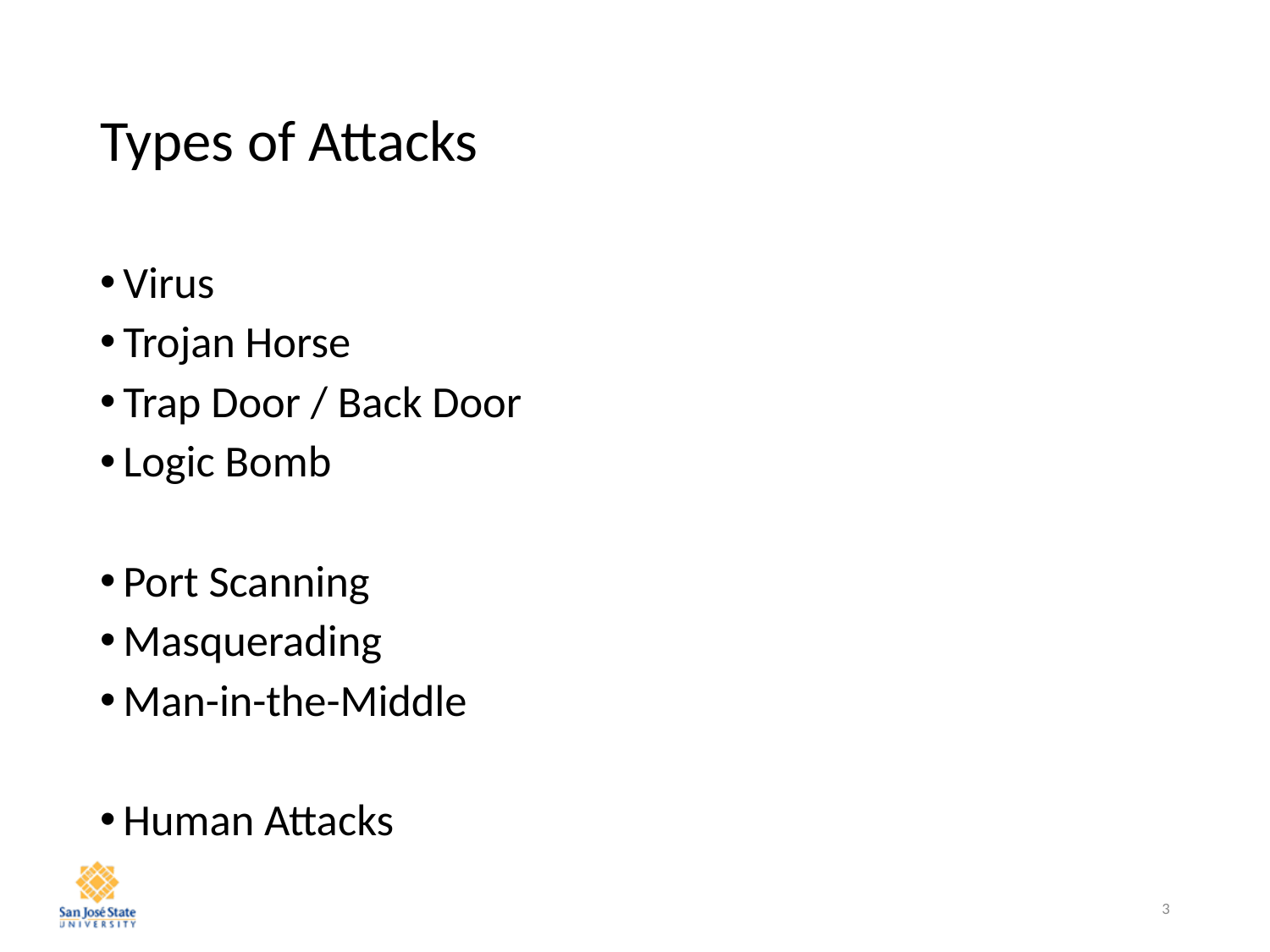

# Types of Attacks
Virus
Trojan Horse
Trap Door / Back Door
Logic Bomb

Port Scanning
Masquerading
Man-in-the-Middle

Human Attacks

3